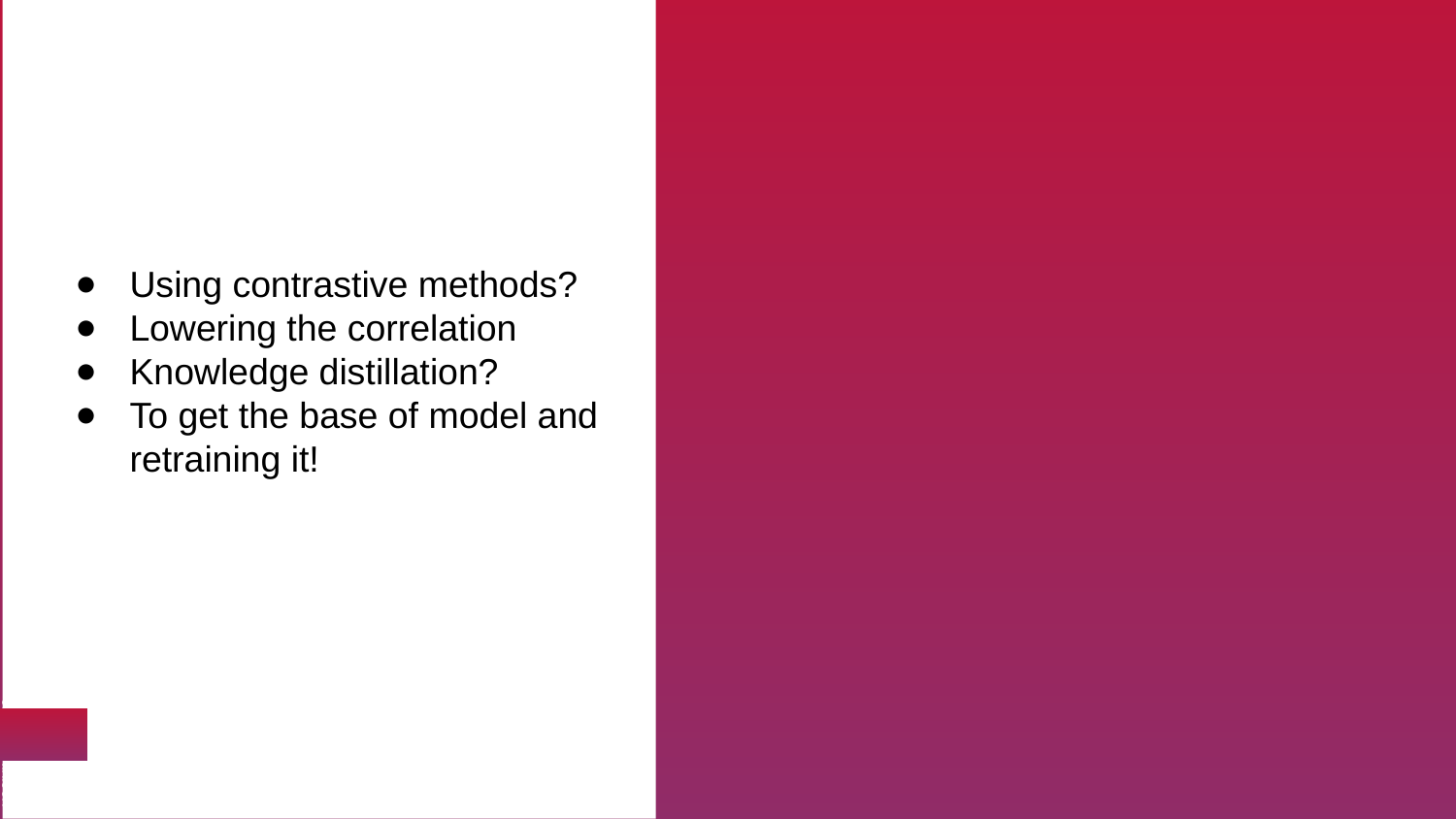

# Using contrastive methods?
Lowering the correlation
Knowledge distillation?
To get the base of model and retraining it!